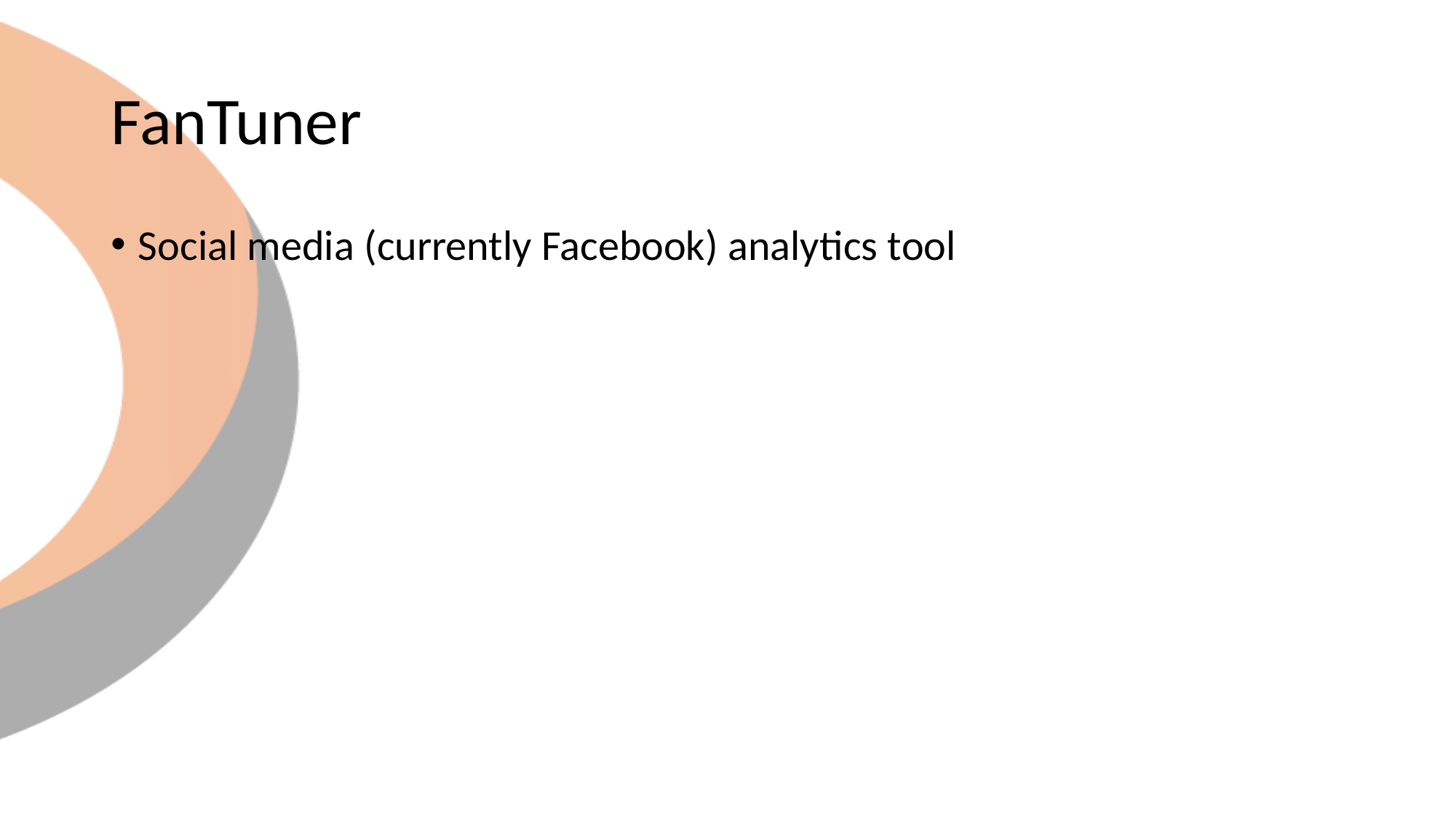

# FanTuner
Social media (currently Facebook) analytics tool